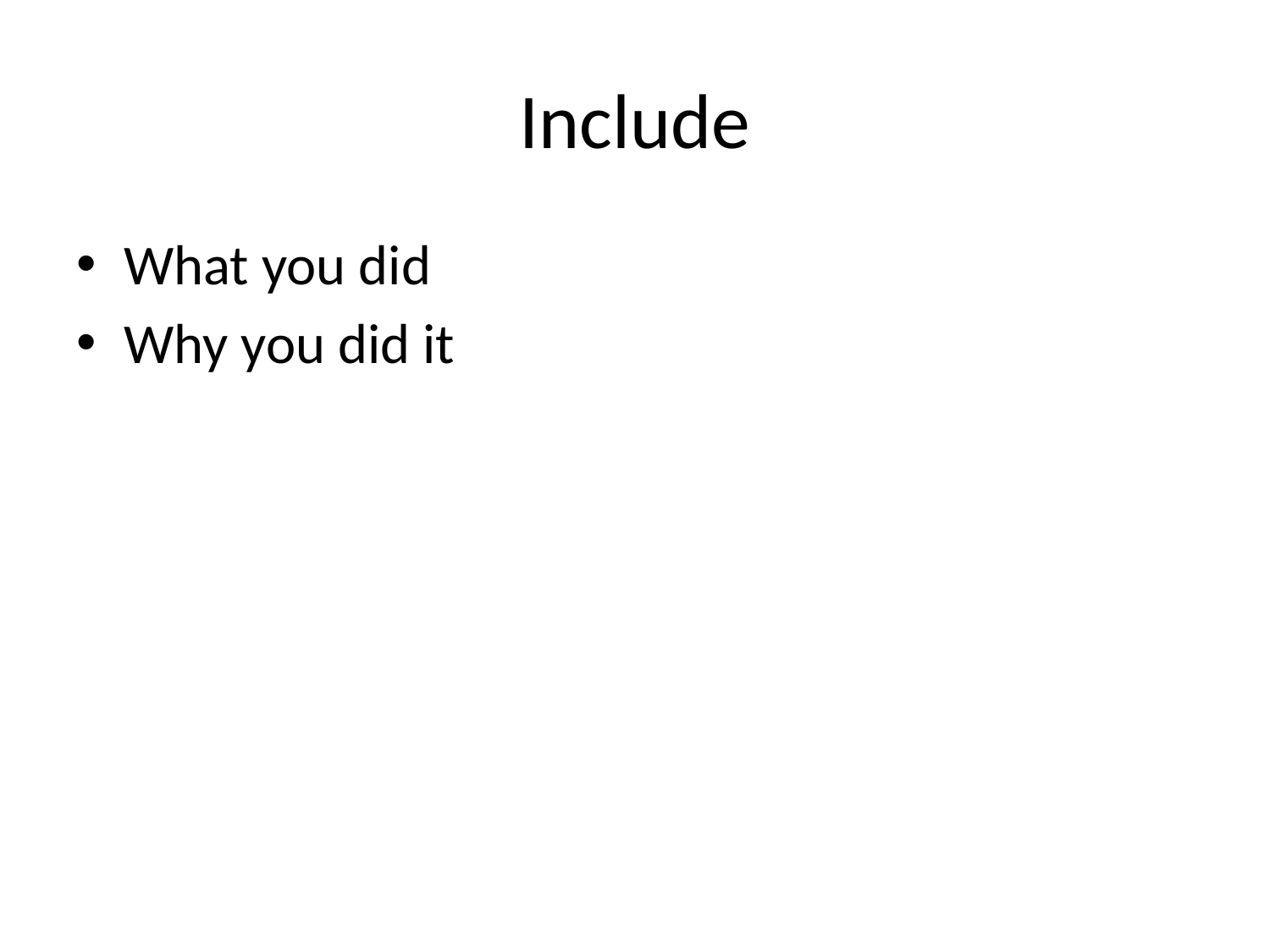

# Include
What you did
Why you did it